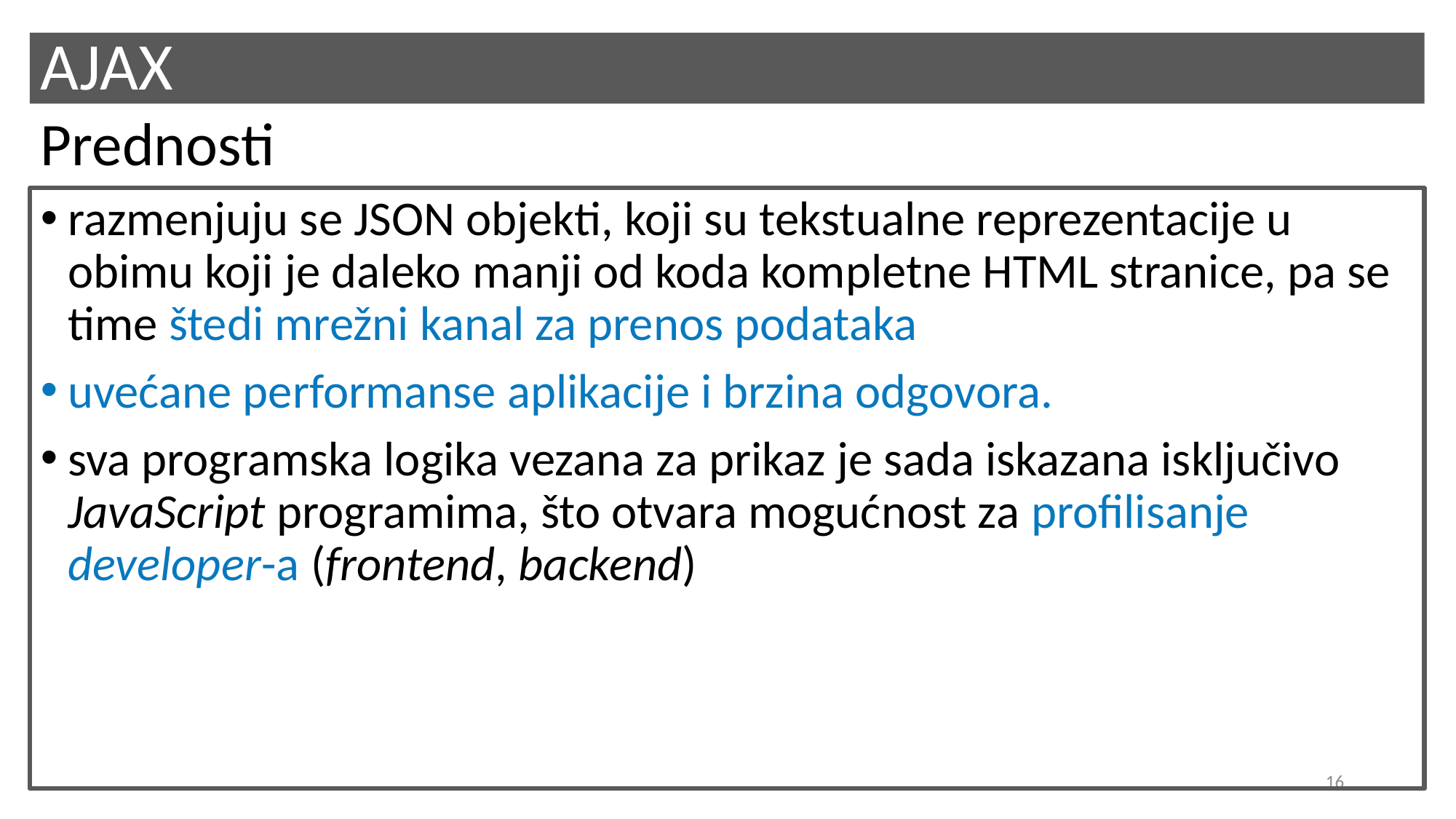

# AJAX
Prednosti
razmenjuju se JSON objekti, koji su tekstualne reprezentacije u obimu koji je daleko manji od koda kompletne HTML stranice, pa se time štedi mrežni kanal za prenos podataka
uvećane performanse aplikacije i brzina odgovora.
sva programska logika vezana za prikaz je sada iskazana isključivo JavaScript programima, što otvara mogućnost za profilisanje developer-a (frontend, backend)

16